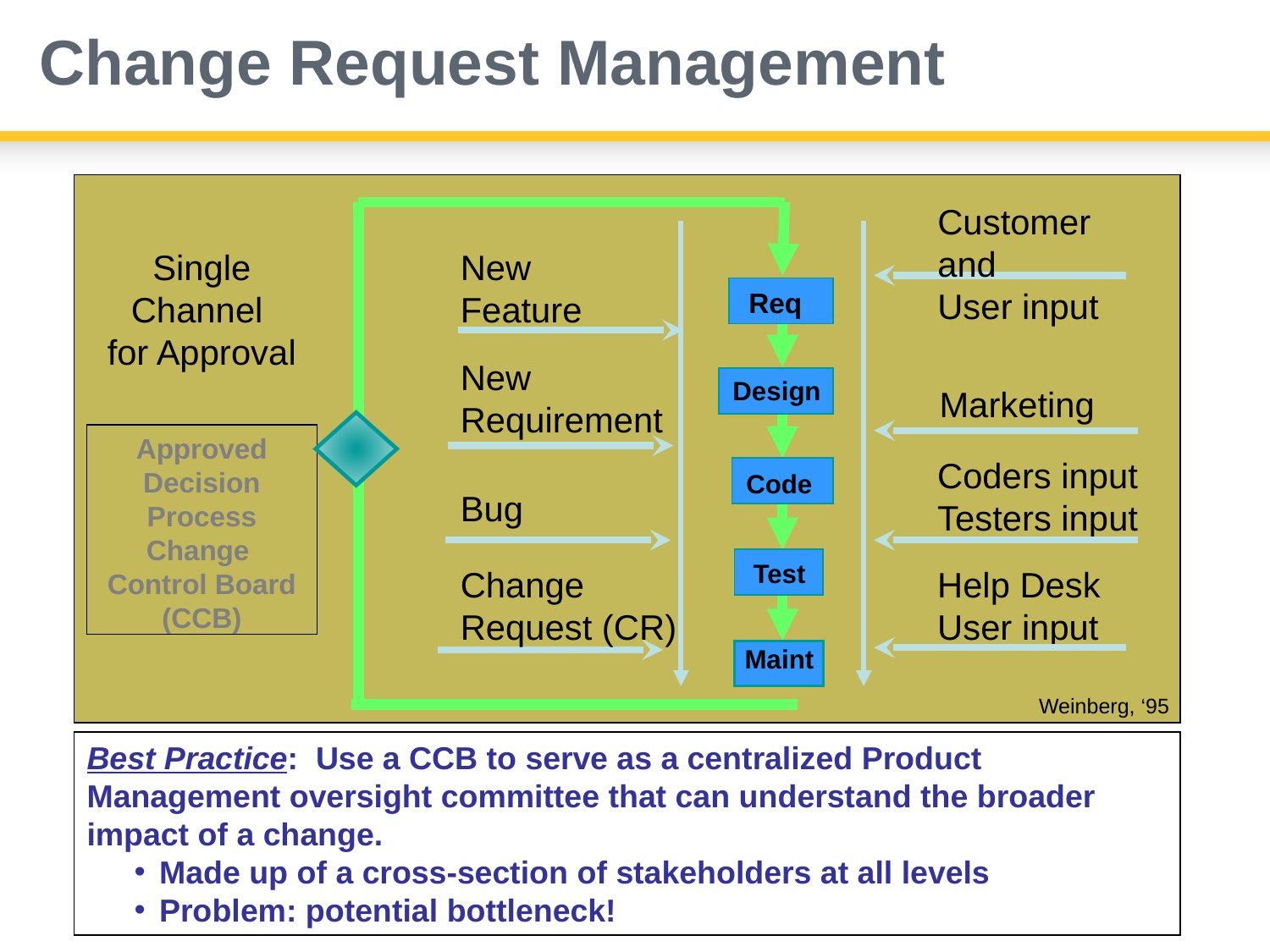

# Change Request Management

Customer and
User input
New  Feature
Single Channel
for Approval

Req
New
Requirement

Design
Marketing

Approved
Decision
Process
Change
Control Board
(CCB)
Coders input
Testers input

Code
Bug

Change
Request (CR)
Help Desk
User input
Test

Maint
Weinberg, ‘95
Best Practice:  Use a CCB to serve as a centralized Product Management oversight committee that can understand the broader impact of a change.
 Made up of a cross-section of stakeholders at all levels
 Problem: potential bottleneck!